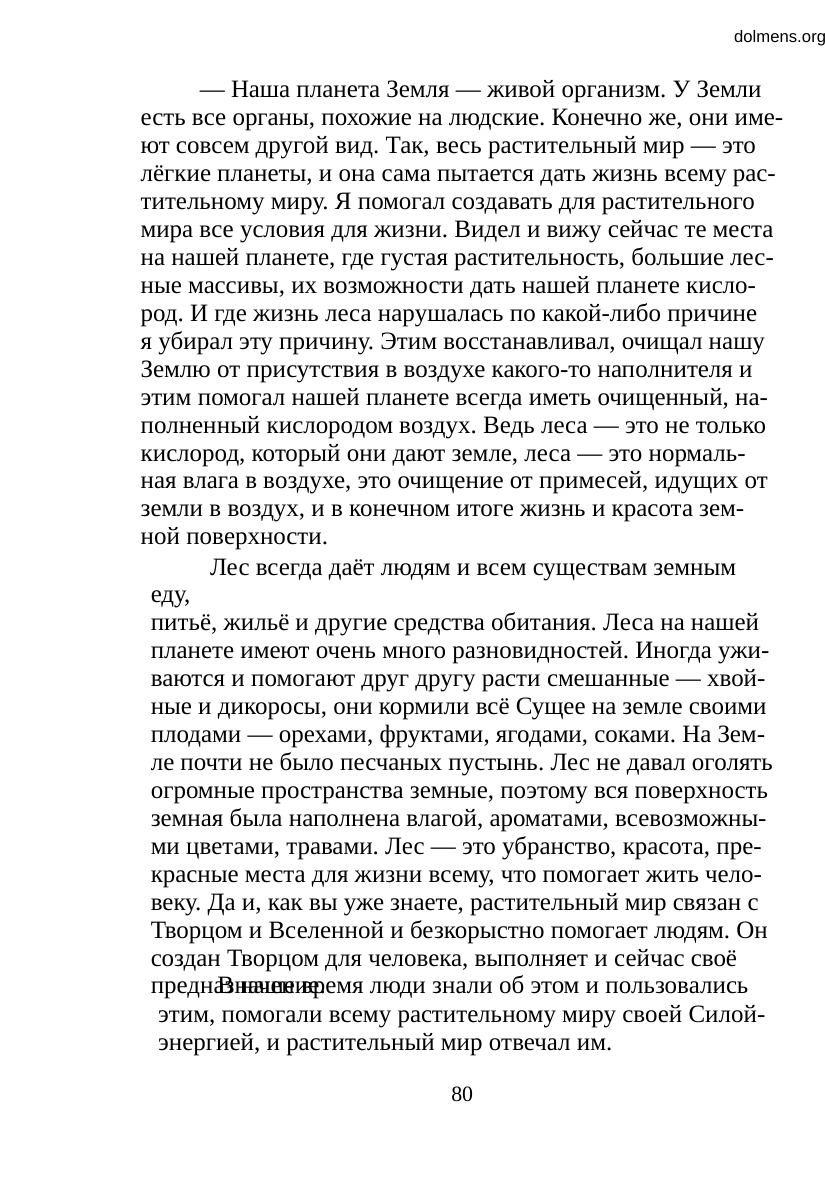

dolmens.org

— Наша планета Земля — живой организм. У Земли
есть все органы, похожие на людские. Конечно же, они име-
ют совсем другой вид. Так, весь растительный мир — это
лёгкие планеты, и она сама пытается дать жизнь всему рас-
тительному миру. Я помогал создавать для растительного
мира все условия для жизни. Видел и вижу сейчас те места
на нашей планете, где густая растительность, большие лес-
ные массивы, их возможности дать нашей планете кисло-
род. И где жизнь леса нарушалась по какой-либо причине
я убирал эту причину. Этим восстанавливал, очищал нашу
Землю от присутствия в воздухе какого-то наполнителя и
этим помогал нашей планете всегда иметь очищенный, на-
полненный кислородом воздух. Ведь леса — это не только
кислород, который они дают земле, леса — это нормаль-
ная влага в воздухе, это очищение от примесей, идущих от
земли в воздух, и в конечном итоге жизнь и красота зем-
ной поверхности.

Лес всегда даёт людям и всем существам земным еду,
питьё, жильё и другие средства обитания. Леса на нашей
планете имеют очень много разновидностей. Иногда ужи-
ваются и помогают друг другу расти смешанные — хвой-
ные и дикоросы, они кормили всё Сущее на земле своими
плодами — орехами, фруктами, ягодами, соками. На Зем-
ле почти не было песчаных пустынь. Лес не давал оголять
огромные пространства земные, поэтому вся поверхность
земная была наполнена влагой, ароматами, всевозможны-
ми цветами, травами. Лес — это убранство, красота, пре-
красные места для жизни всему, что помогает жить чело-
веку. Да и, как вы уже знаете, растительный мир связан с
Творцом и Вселенной и безкорыстно помогает людям. Он
создан Творцом для человека, выполняет и сейчас своё
предназначение.

В наше время люди знали об этом и пользовались
этим, помогали всему растительному миру своей Силой-
энергией, и растительный мир отвечал им.

80